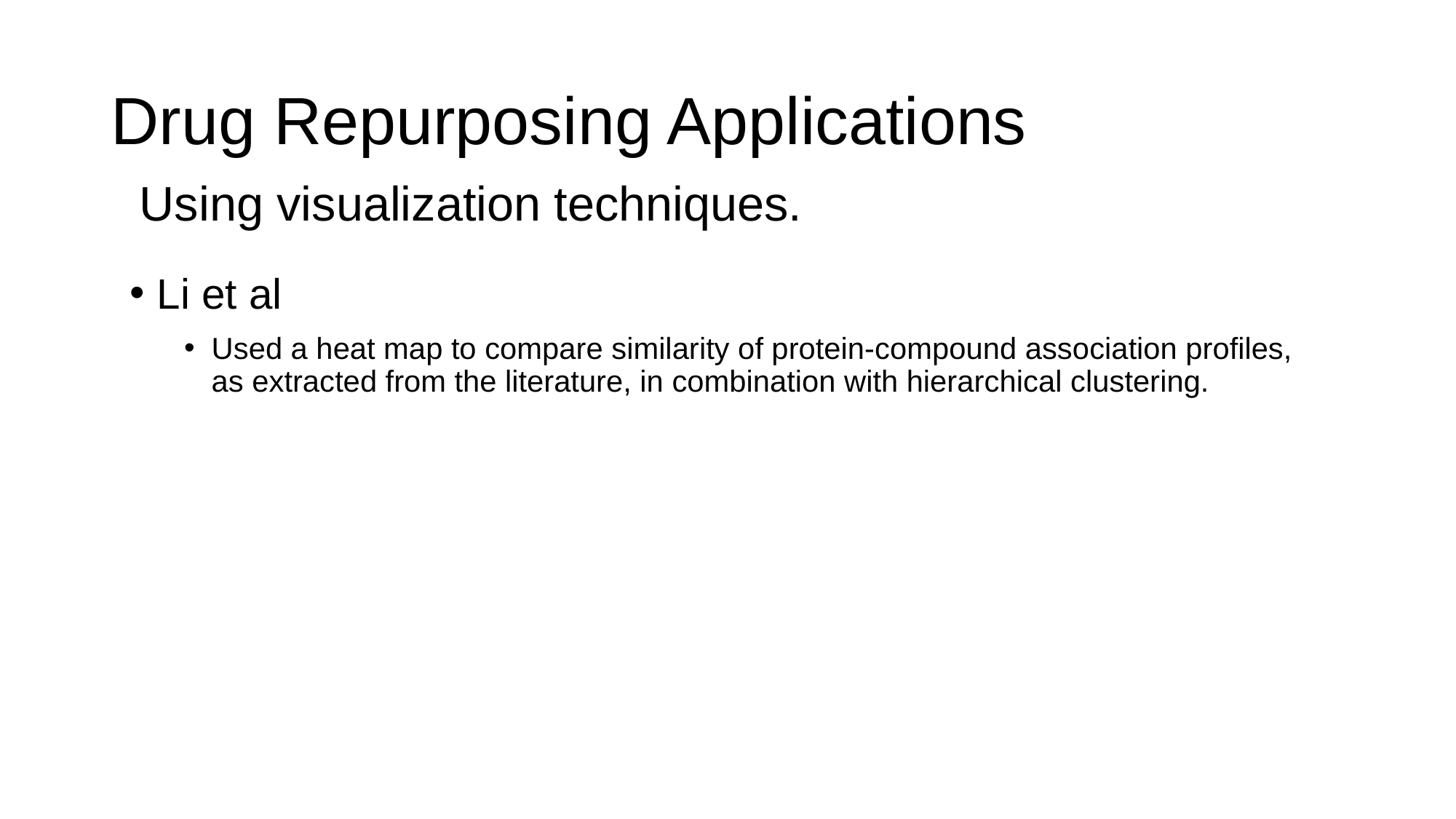

# Drug Repurposing Applications
Using visualization techniques.
Li et al
Used a heat map to compare similarity of protein-compound association profiles, as extracted from the literature, in combination with hierarchical clustering.